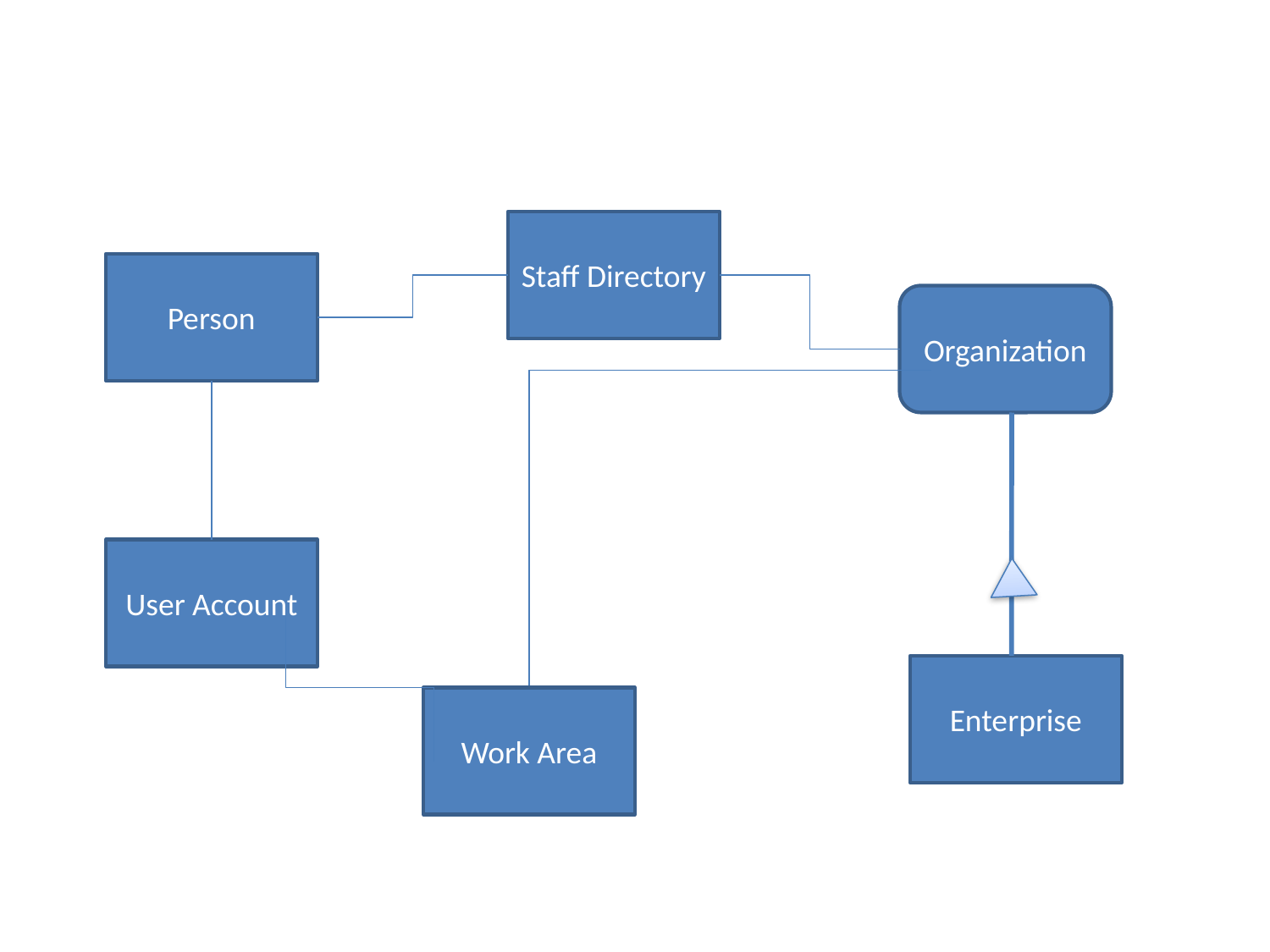

Staff Directory
Person
Organization
User Account

Enterprise
Work Area